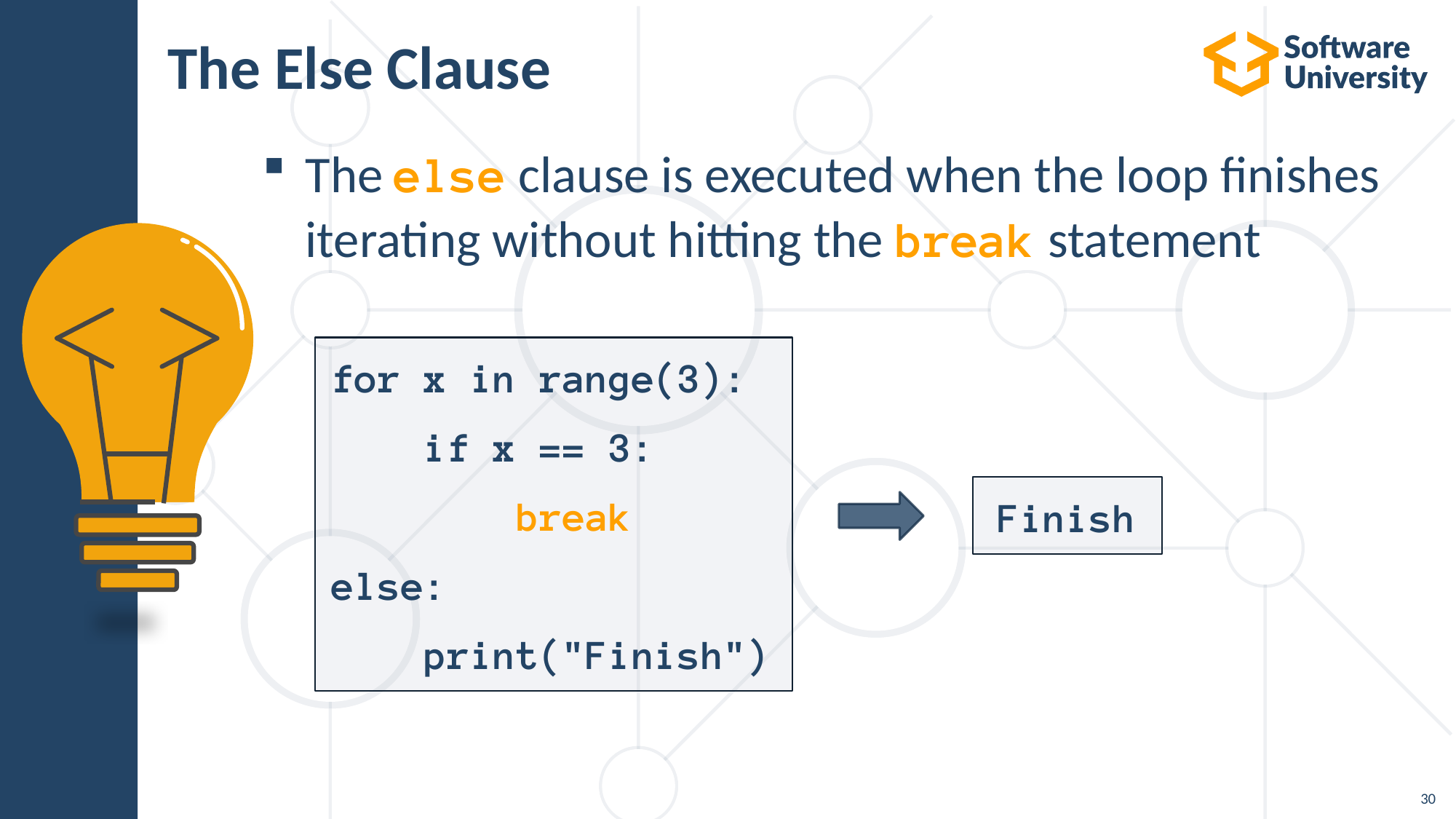

# The Else Clause
The else clause is executed when the loop finishes iterating without hitting the break statement
for x in range(3):
    if x == 3:
        break
else:
    print("Finish")
Finish

30